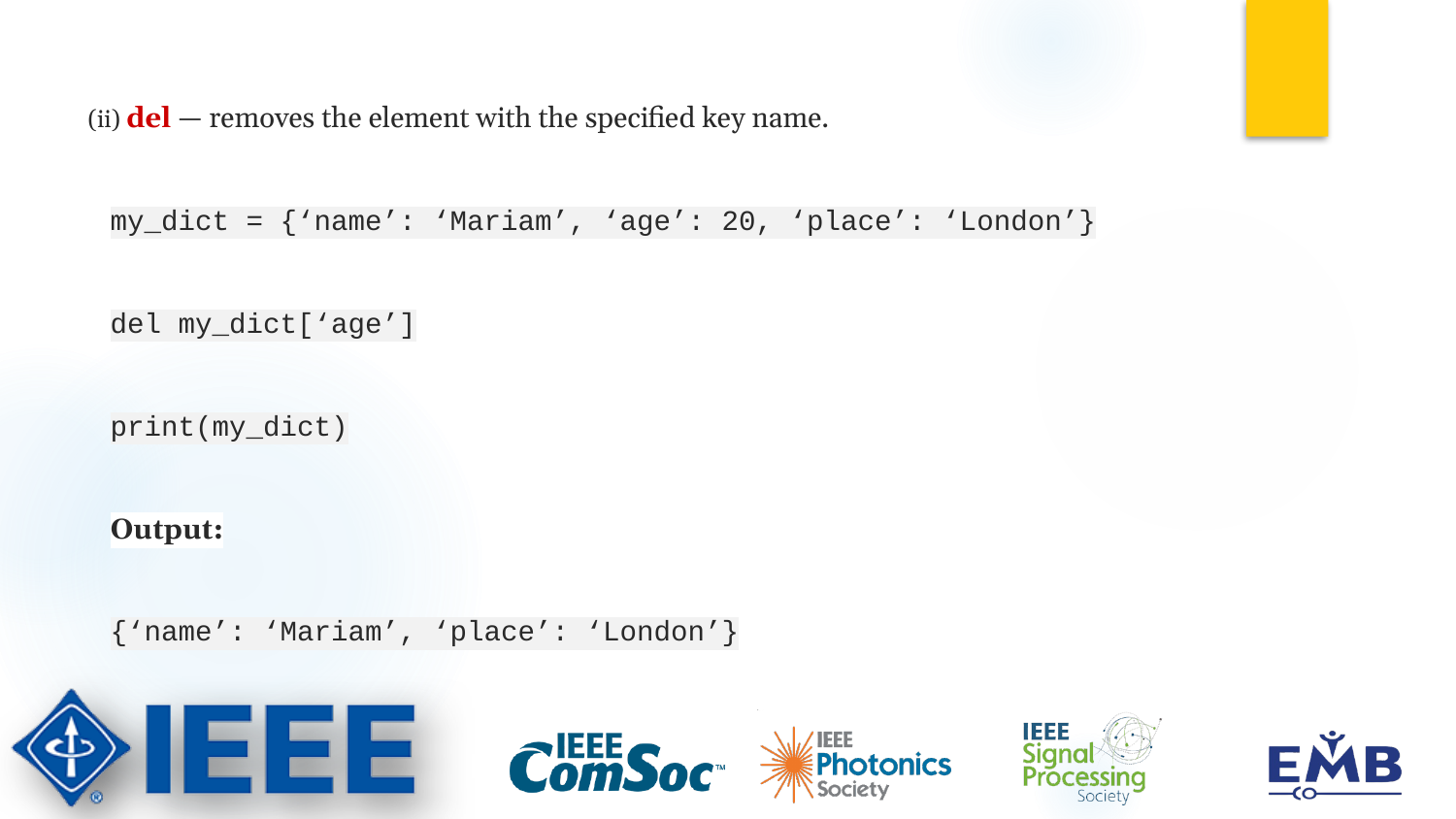

# (ii) del — removes the element with the specified key name.
my_dict = {‘name’: ‘Mariam’, ‘age’: 20, ‘place’: ‘London’}
del my_dict[‘age’]
print(my_dict)
Output:
{‘name’: ‘Mariam’, ‘place’: ‘London’}